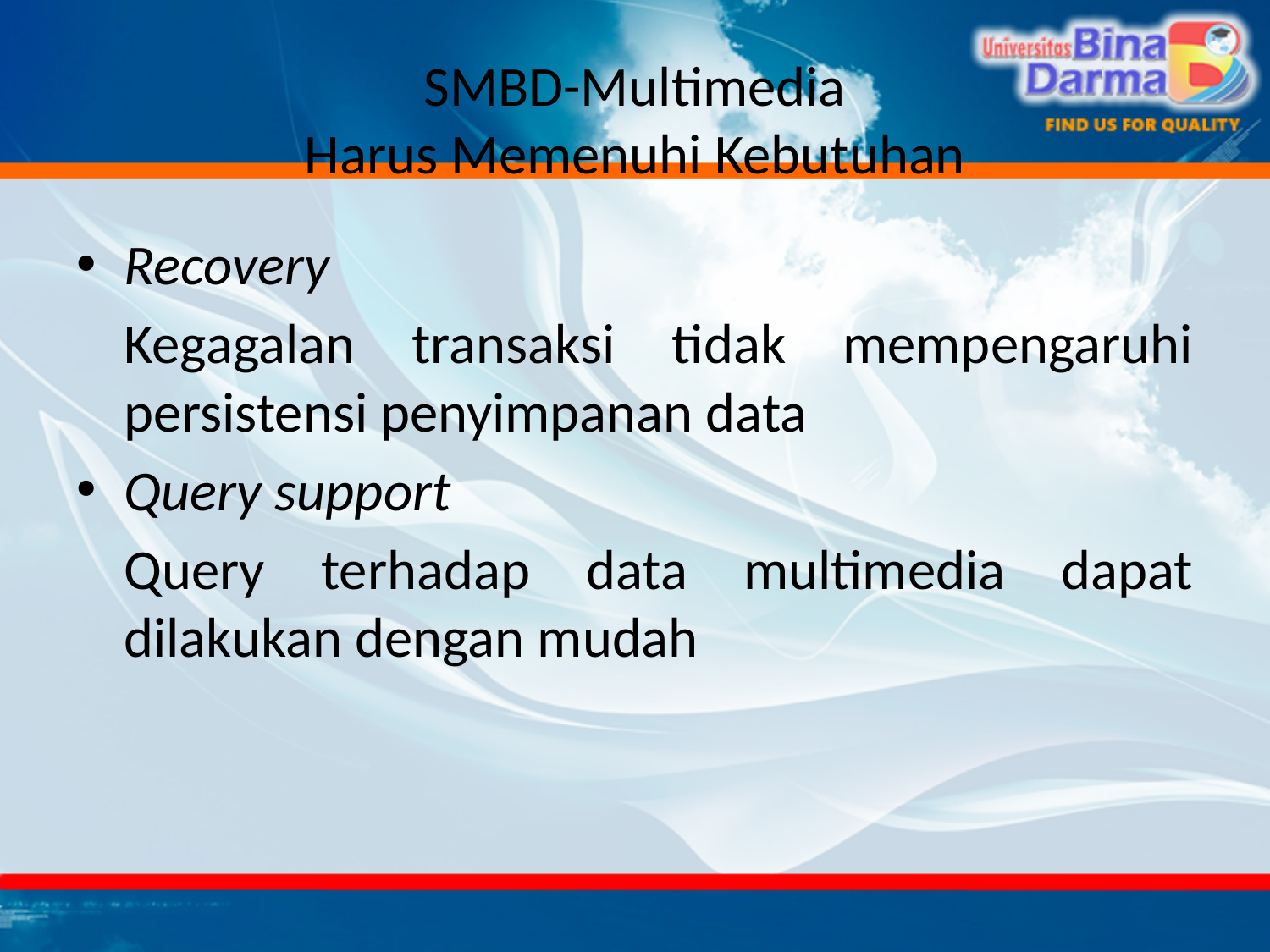

# SMBD-Multimedia Harus Memenuhi Kebutuhan
Recovery
	Kegagalan transaksi tidak mempengaruhi persistensi penyimpanan data
Query support
	Query terhadap data multimedia dapat dilakukan dengan mudah